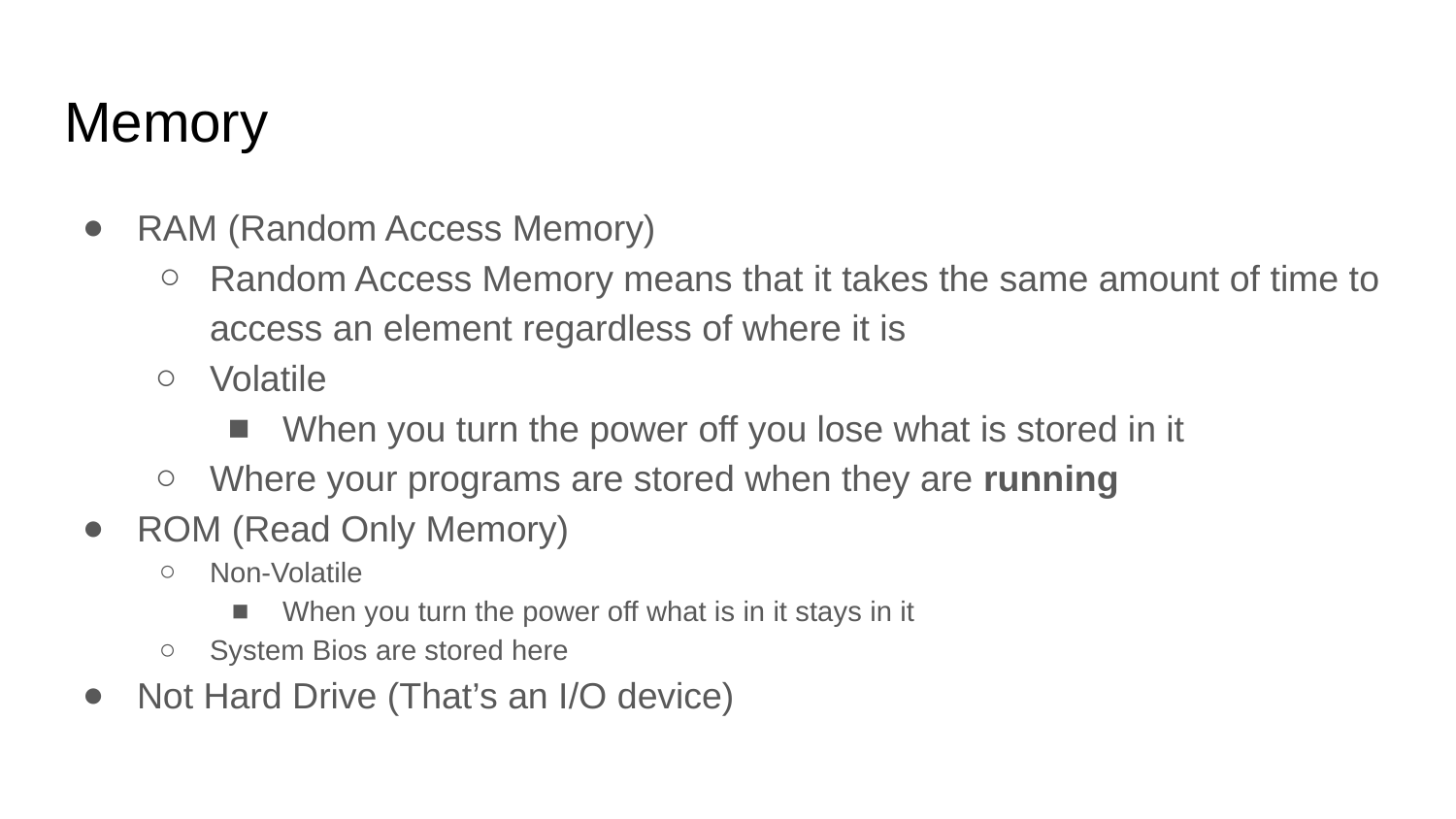

# Memory
RAM (Random Access Memory)
Random Access Memory means that it takes the same amount of time to access an element regardless of where it is
Volatile
When you turn the power off you lose what is stored in it
Where your programs are stored when they are running
ROM (Read Only Memory)
Non-Volatile
When you turn the power off what is in it stays in it
System Bios are stored here
Not Hard Drive (That’s an I/O device)